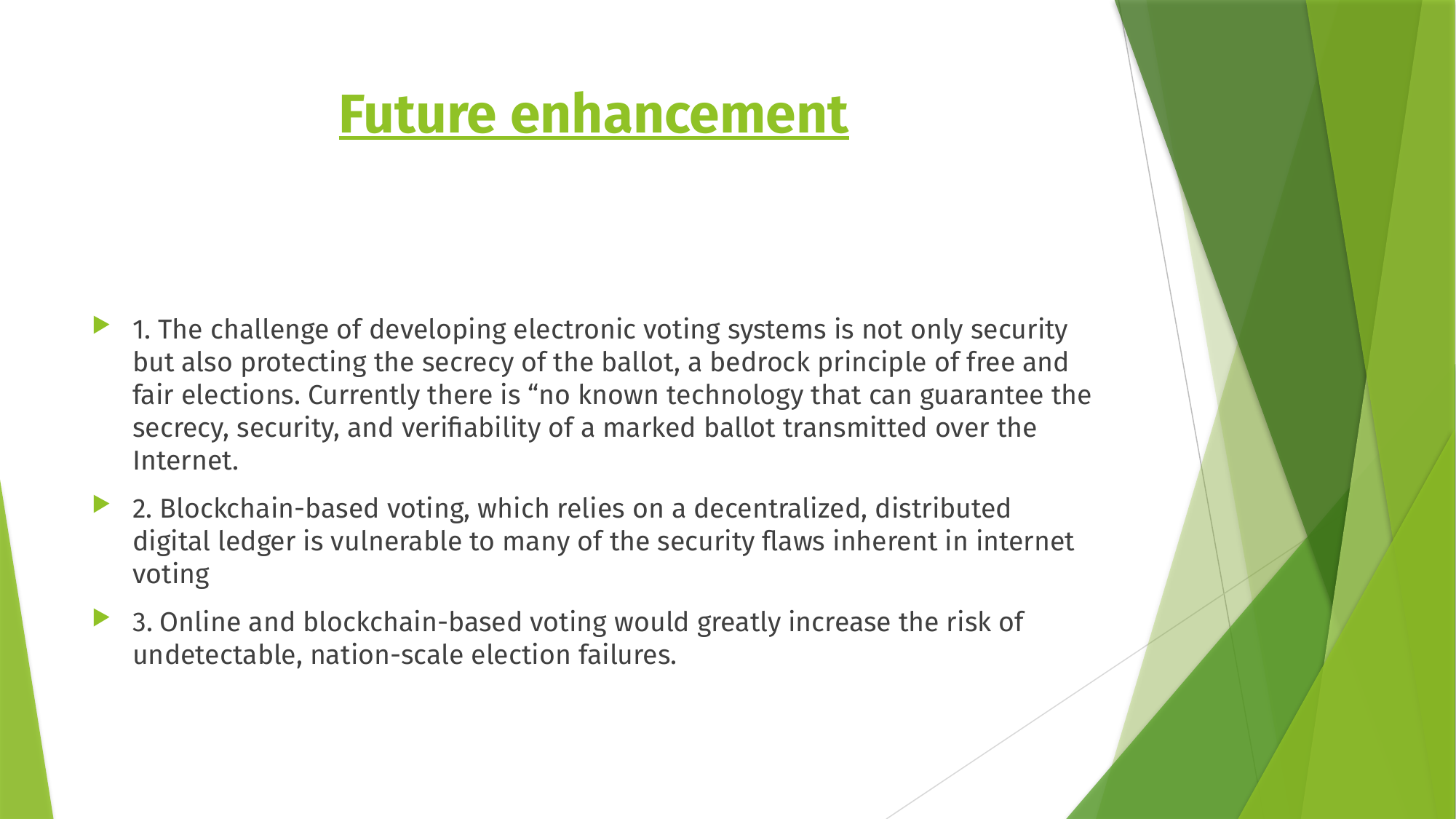

# Future enhancement

1. The challenge of developing electronic voting systems is not only security but also protecting the secrecy of the ballot, a bedrock principle of free and fair elections. Currently there is “no known technology that can guarantee the secrecy, security, and verifiability of a marked ballot transmitted over the Internet.
2. Blockchain-based voting, which relies on a decentralized, distributed digital ledger is vulnerable to many of the security flaws inherent in internet voting
3. Online and blockchain-based voting would greatly increase the risk of undetectable, nation-scale election failures.